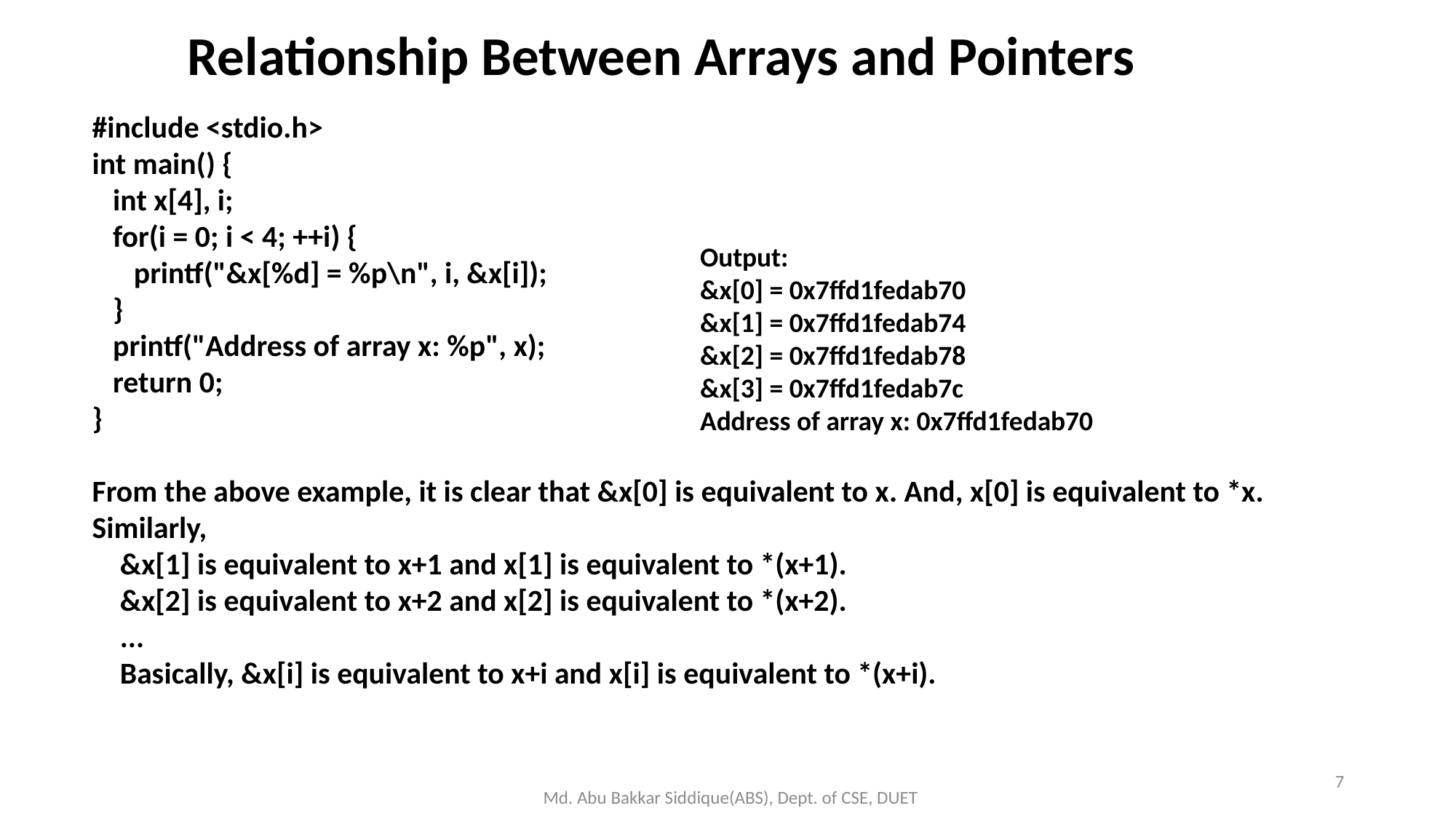

Relationship Between Arrays and Pointers
#include <stdio.h>
int main() {
   int x[4], i;
   for(i = 0; i < 4; ++i) {
      printf("&x[%d] = %p\n", i, &x[i]);
   }
   printf("Address of array x: %p", x);
   return 0;
}

From the above example, it is clear that &x[0] is equivalent to x. And, x[0] is equivalent to *x.
Similarly,
    &x[1] is equivalent to x+1 and x[1] is equivalent to *(x+1).
    &x[2] is equivalent to x+2 and x[2] is equivalent to *(x+2).
    ...
    Basically, &x[i] is equivalent to x+i and x[i] is equivalent to *(x+i).
Output:
&x[0] = 0x7ffd1fedab70
&x[1] = 0x7ffd1fedab74
&x[2] = 0x7ffd1fedab78
&x[3] = 0x7ffd1fedab7c
Address of array x: 0x7ffd1fedab70
7
Md. Abu Bakkar Siddique(ABS), Dept. of CSE, DUET